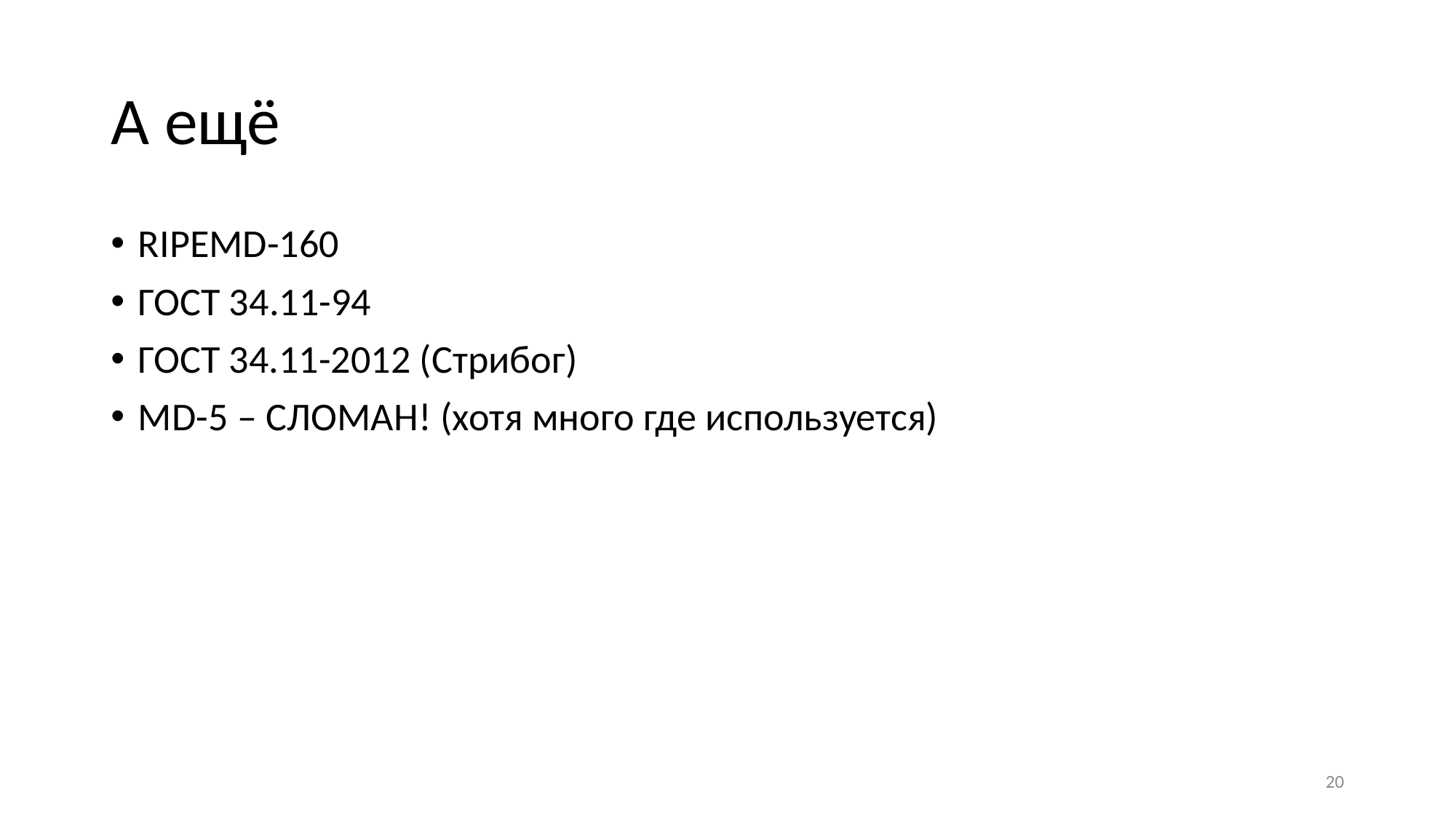

# А ещё
RIPEMD-160
ГОСТ 34.11-94
ГОСТ 34.11-2012 (Стрибог)
MD-5 – СЛОМАН! (хотя много где используется)
20